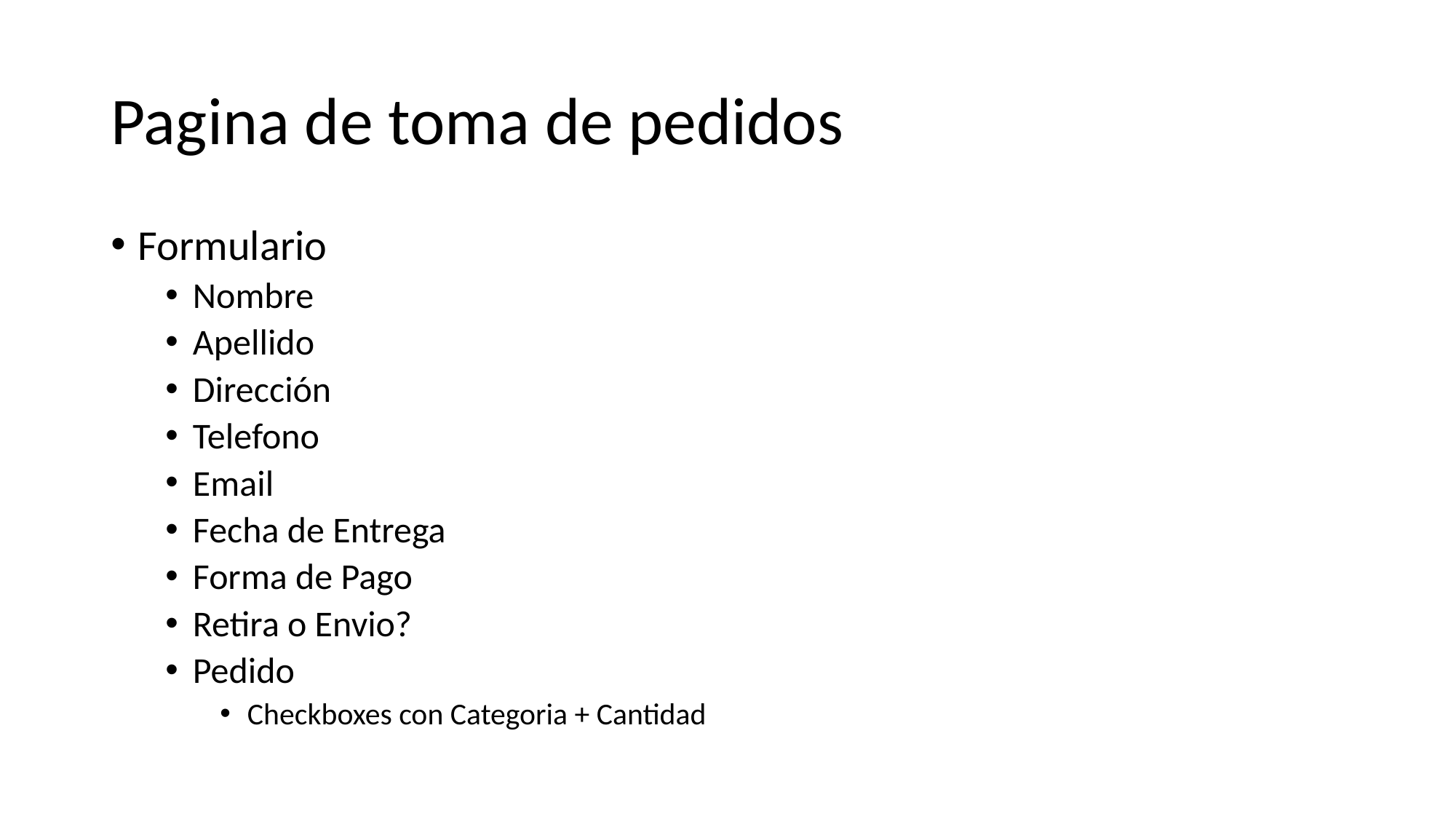

# Pagina de toma de pedidos
Formulario
Nombre
Apellido
Dirección
Telefono
Email
Fecha de Entrega
Forma de Pago
Retira o Envio?
Pedido
Checkboxes con Categoria + Cantidad